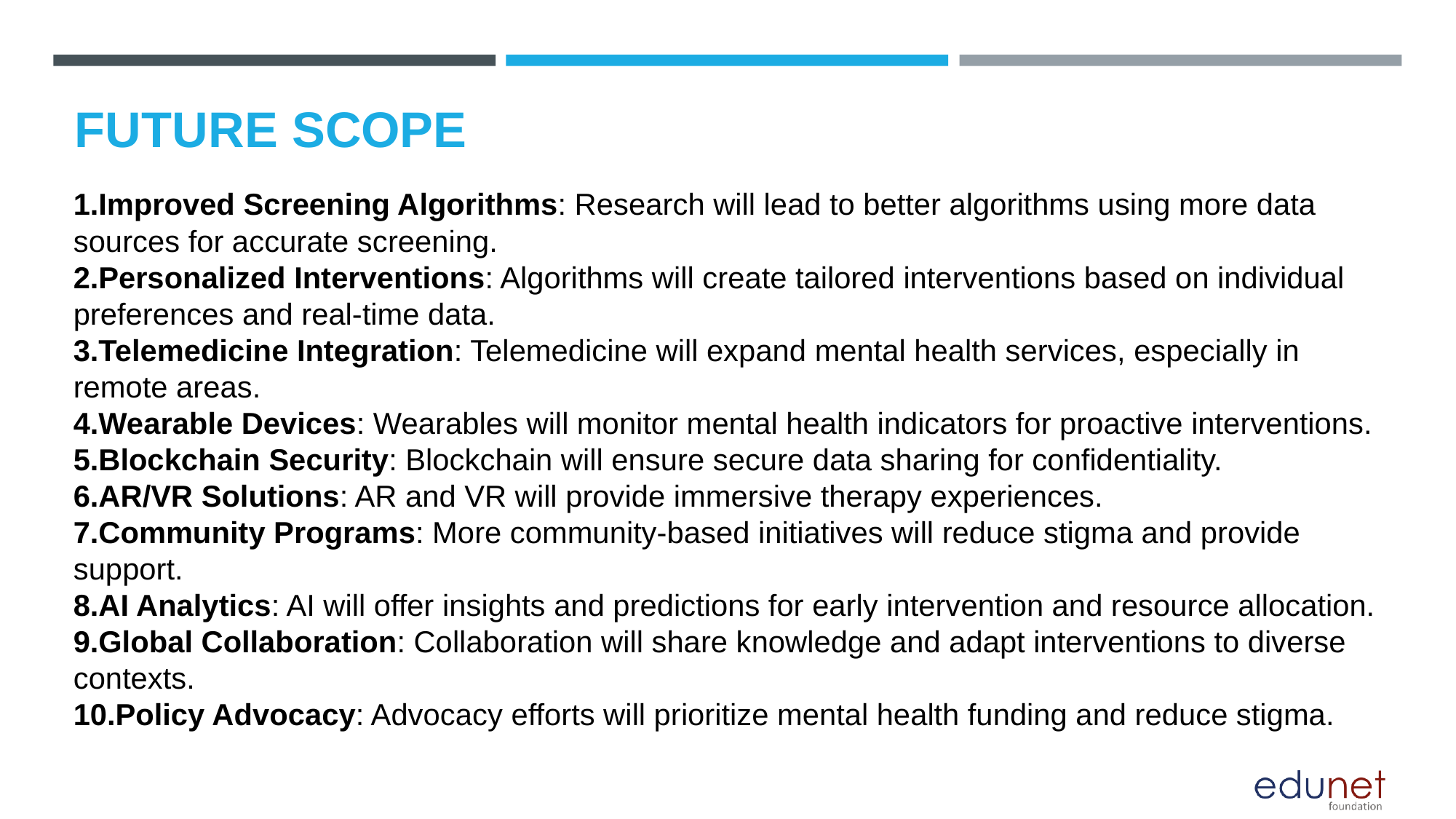

# FUTURE SCOPE

Improved Screening Algorithms: Research will lead to better algorithms using more data sources for accurate screening.
Personalized Interventions: Algorithms will create tailored interventions based on individual preferences and real-time data.
Telemedicine Integration: Telemedicine will expand mental health services, especially in remote areas.
Wearable Devices: Wearables will monitor mental health indicators for proactive interventions.
Blockchain Security: Blockchain will ensure secure data sharing for confidentiality.
AR/VR Solutions: AR and VR will provide immersive therapy experiences.
Community Programs: More community-based initiatives will reduce stigma and provide support.
AI Analytics: AI will offer insights and predictions for early intervention and resource allocation.
Global Collaboration: Collaboration will share knowledge and adapt interventions to diverse contexts.
Policy Advocacy: Advocacy efforts will prioritize mental health funding and reduce stigma.